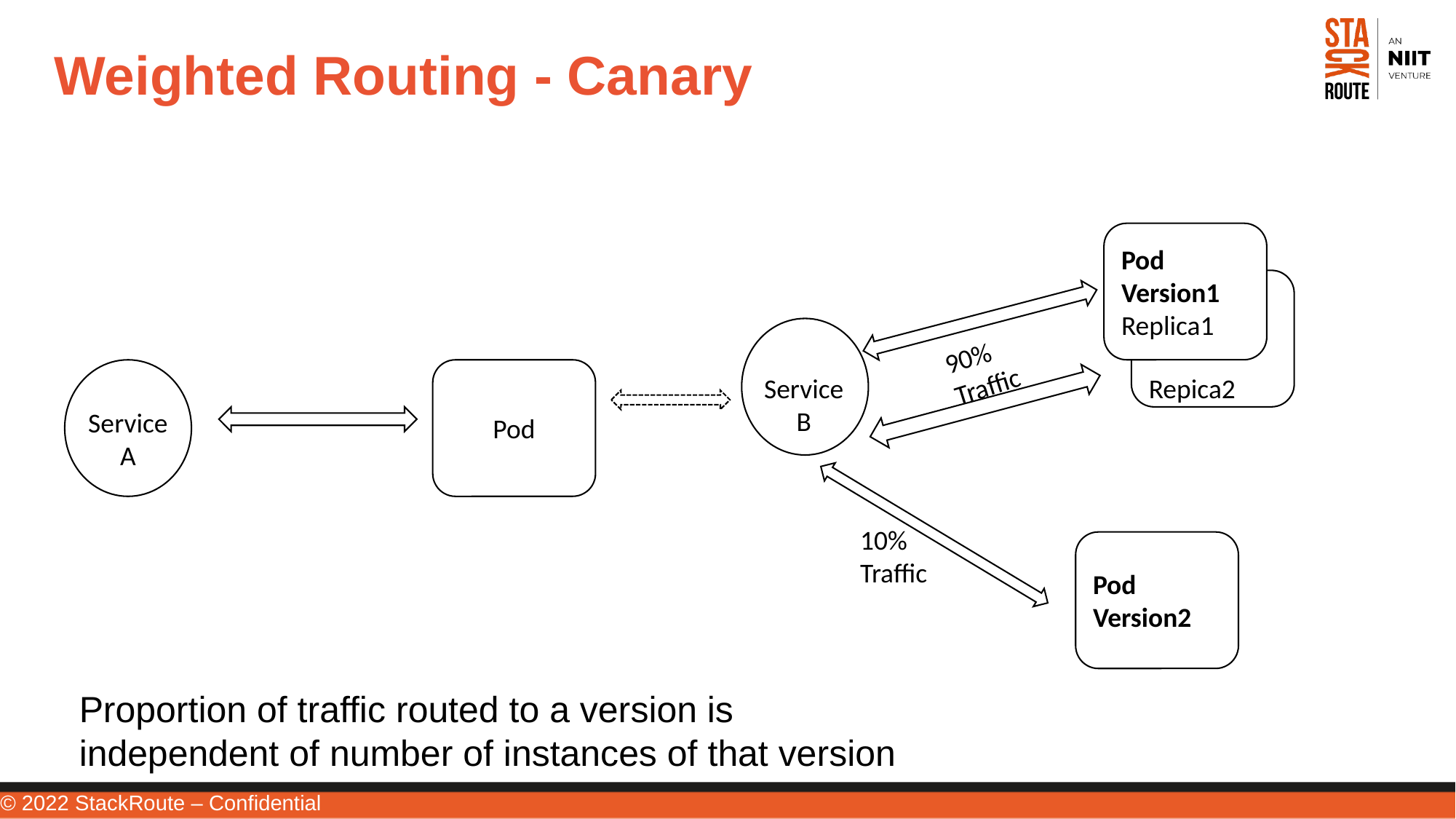

# Weighted Routing - Canary

Pod
Version1
Replica1

Repica2

90%
Traffic

Pod
Service
B

Service
A

10%
Traffic

Pod
Version2
Proportion of traffic routed to a version is
independent of number of instances of that version